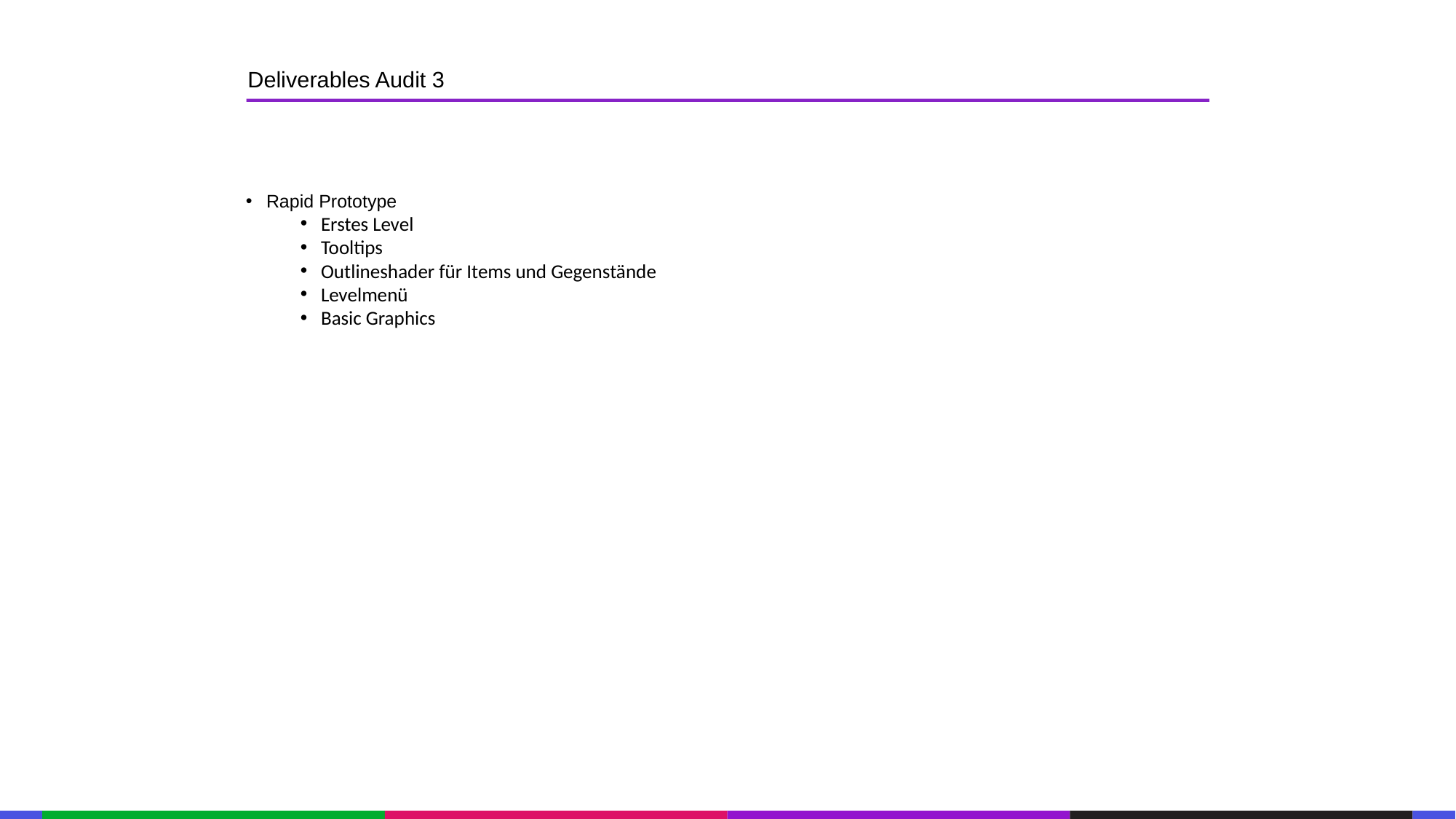

67
Deliverables Audit 3
53

21
53
Rapid Prototype
Erstes Level
Tooltips
Outlineshader für Items und Gegenstände
Levelmenü
Basic Graphics

21
53
21
53
21
53
21
53
21
53
21
53
21
53

133
21
133
21
133
21
133
21
133
21
133